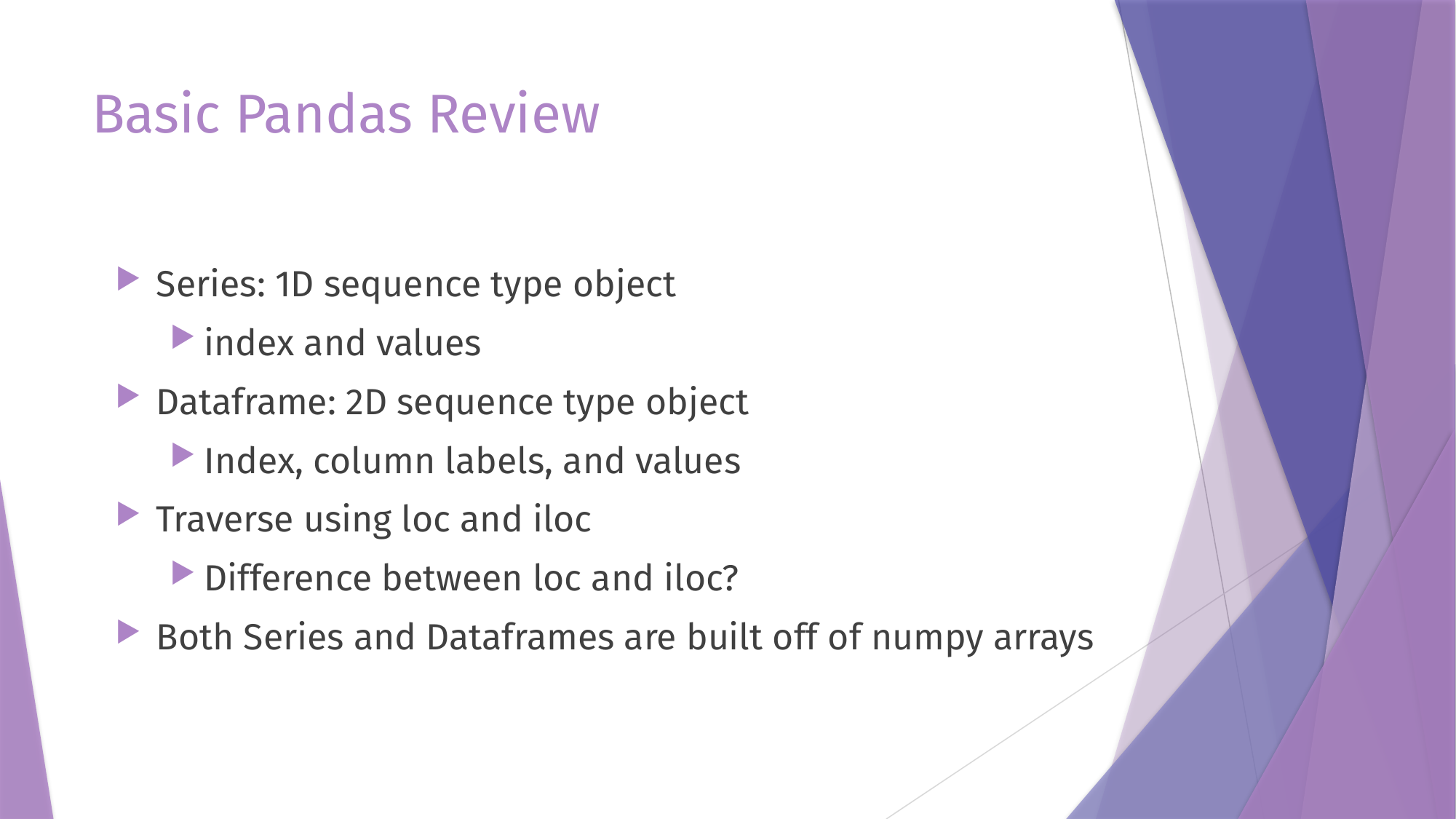

# Basic Pandas Review

Series: 1D sequence type object
index and values
Dataframe: 2D sequence type object
Index, column labels, and values
Traverse using loc and iloc
Difference between loc and iloc?
Both Series and Dataframes are built off of numpy arrays